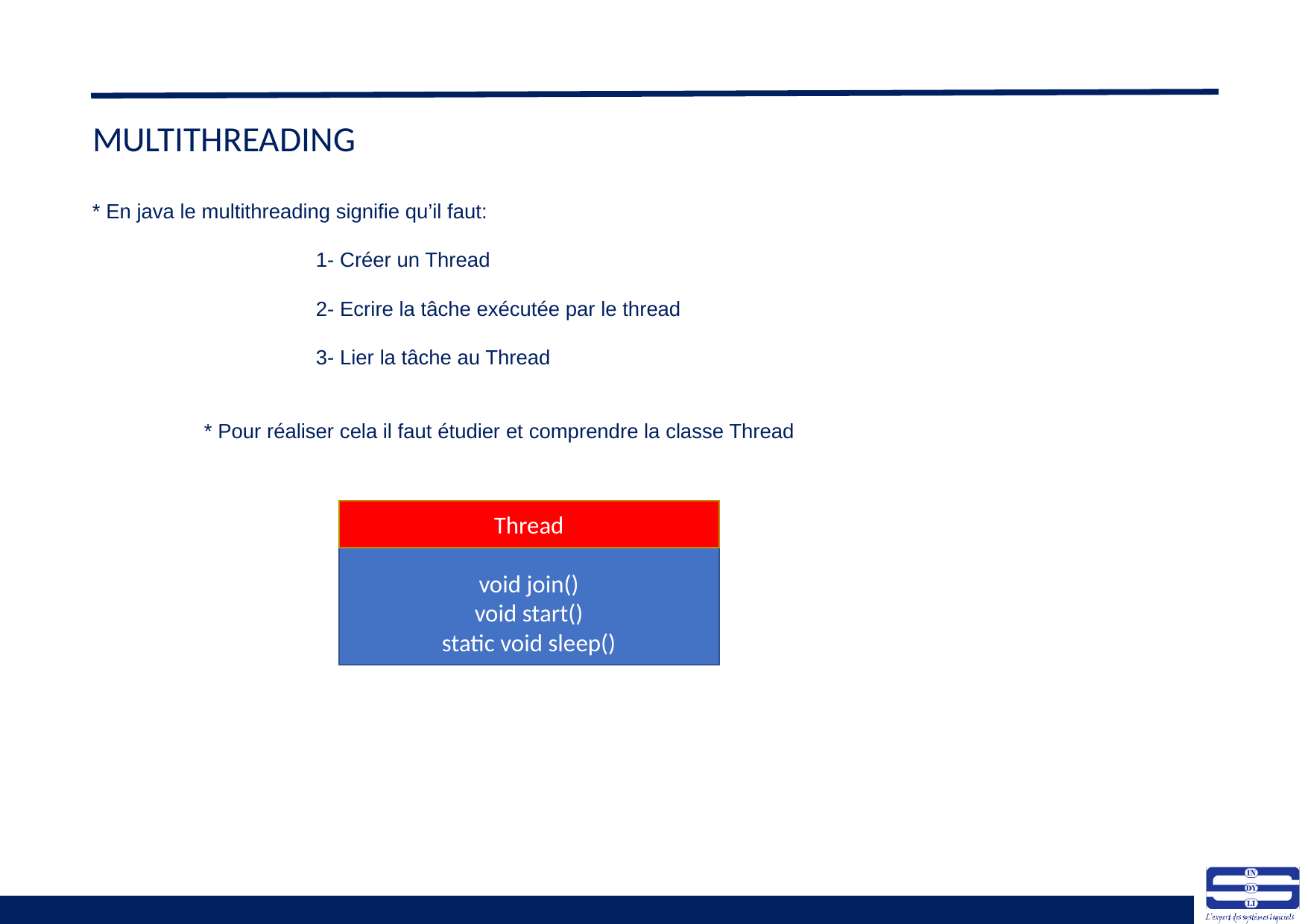

# MULTITHREADING
* En java le multithreading signifie qu’il faut:

		1- Créer un Thread

		2- Ecrire la tâche exécutée par le thread

		3- Lier la tâche au Thread

	* Pour réaliser cela il faut étudier et comprendre la classe Thread

Thread

void join()
void start()
static void sleep()